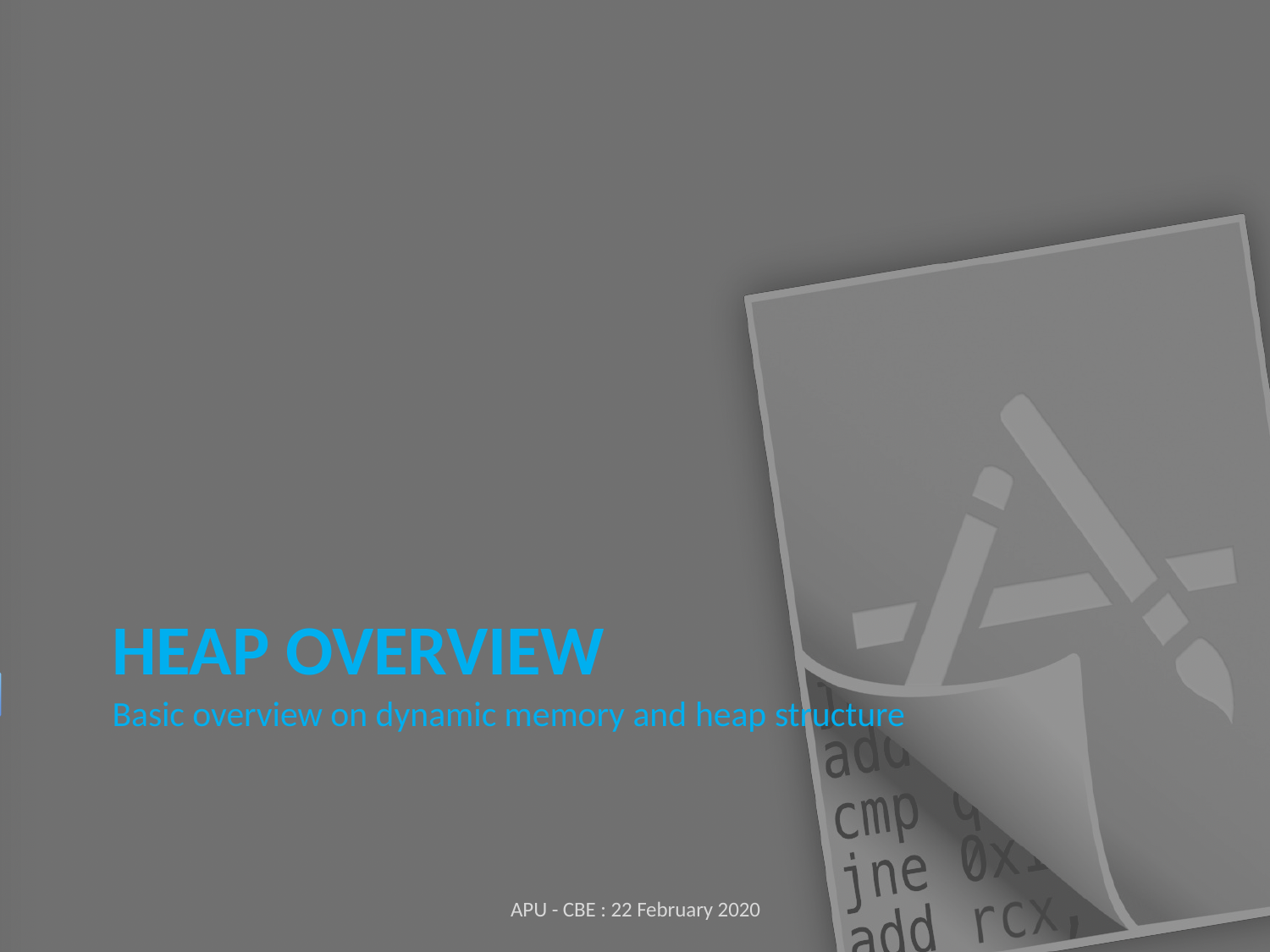

HEAP OVERVIEW
Basic overview on dynamic memory and heap structure
APU - CBE : 22 February 2020